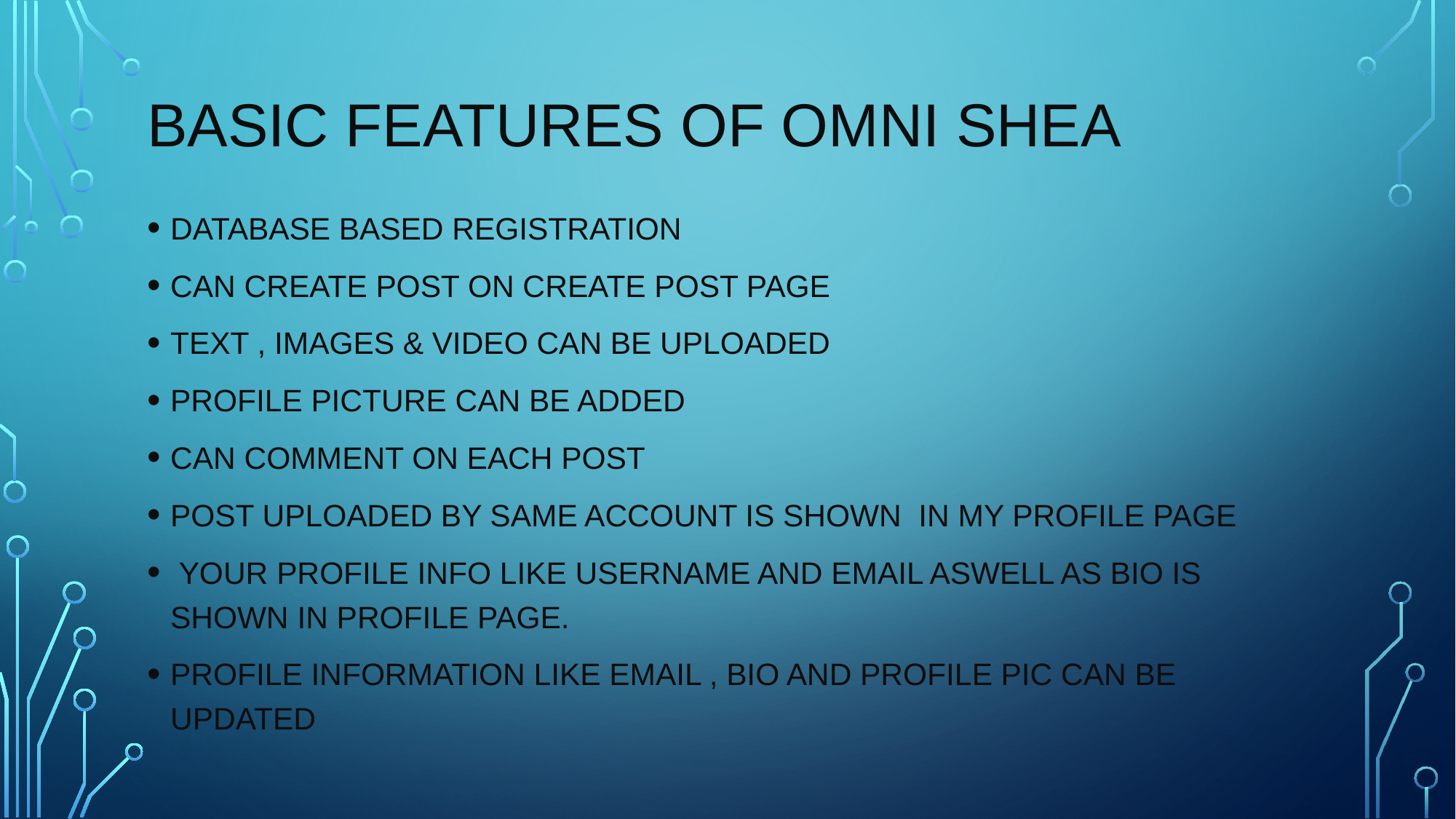

# Basic Features of OMNI SHEA
DATABASE BASED REGISTRATION
CAN CREATE POST ON CREATE POST PAGE
TEXT , IMAGES & VIDEO CAN BE UPLOADED
PROFILE PICTURE CAN BE ADDED
CAN COMMENT ON EACH POST
POST UPLOADED BY SAME ACCOUNT IS SHOWN  IN MY PROFILE PAGE
 YOUR PROFILE INFO LIKE USERNAME AND EMAIL ASWELL AS BIO IS SHOWN IN PROFILE PAGE.
PROFILE INFORMATION LIKE EMAIL , BIO AND PROFILE PIC CAN BE UPDATED